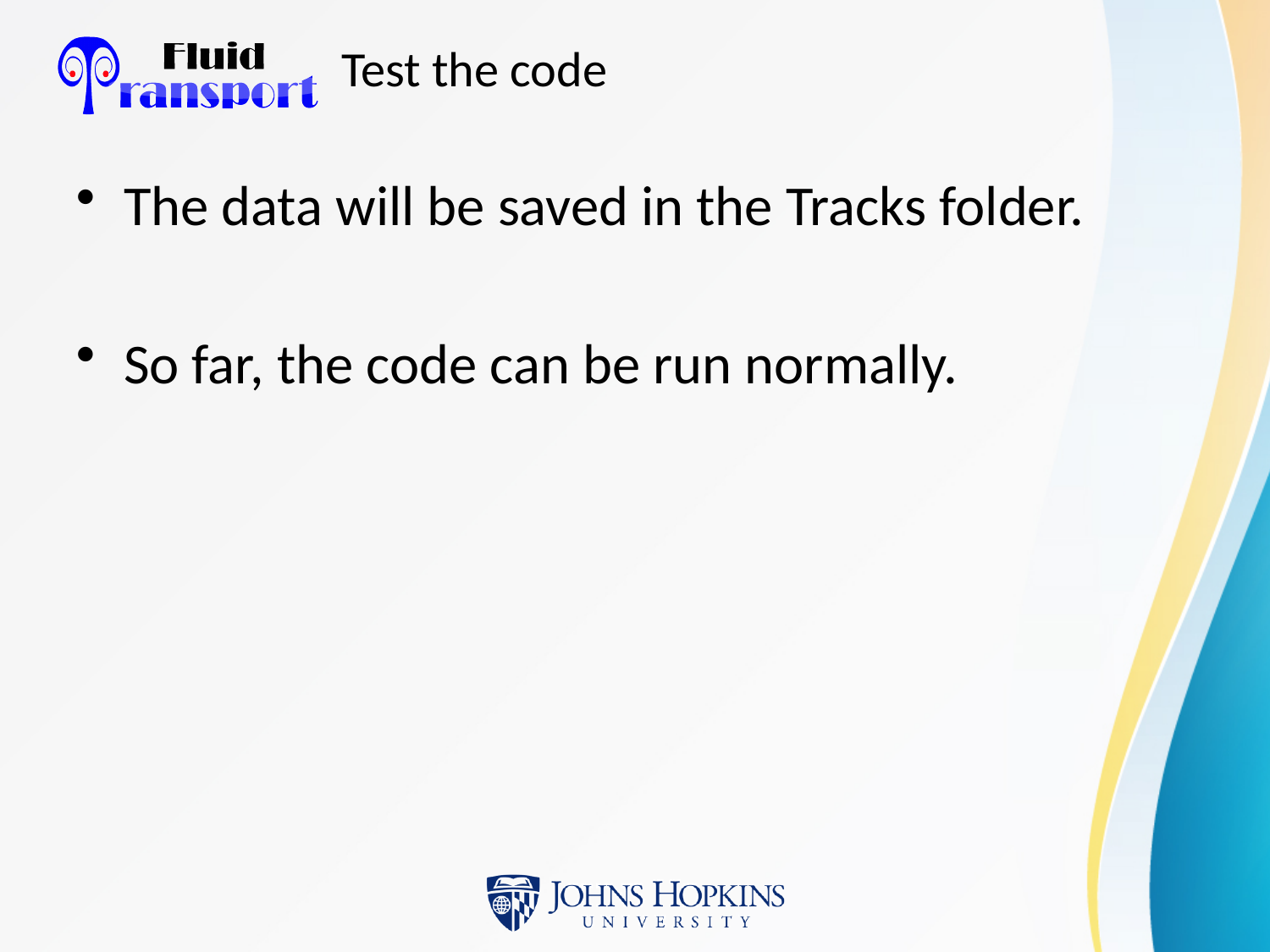

# Test the code
The data will be saved in the Tracks folder.

So far, the code can be run normally.